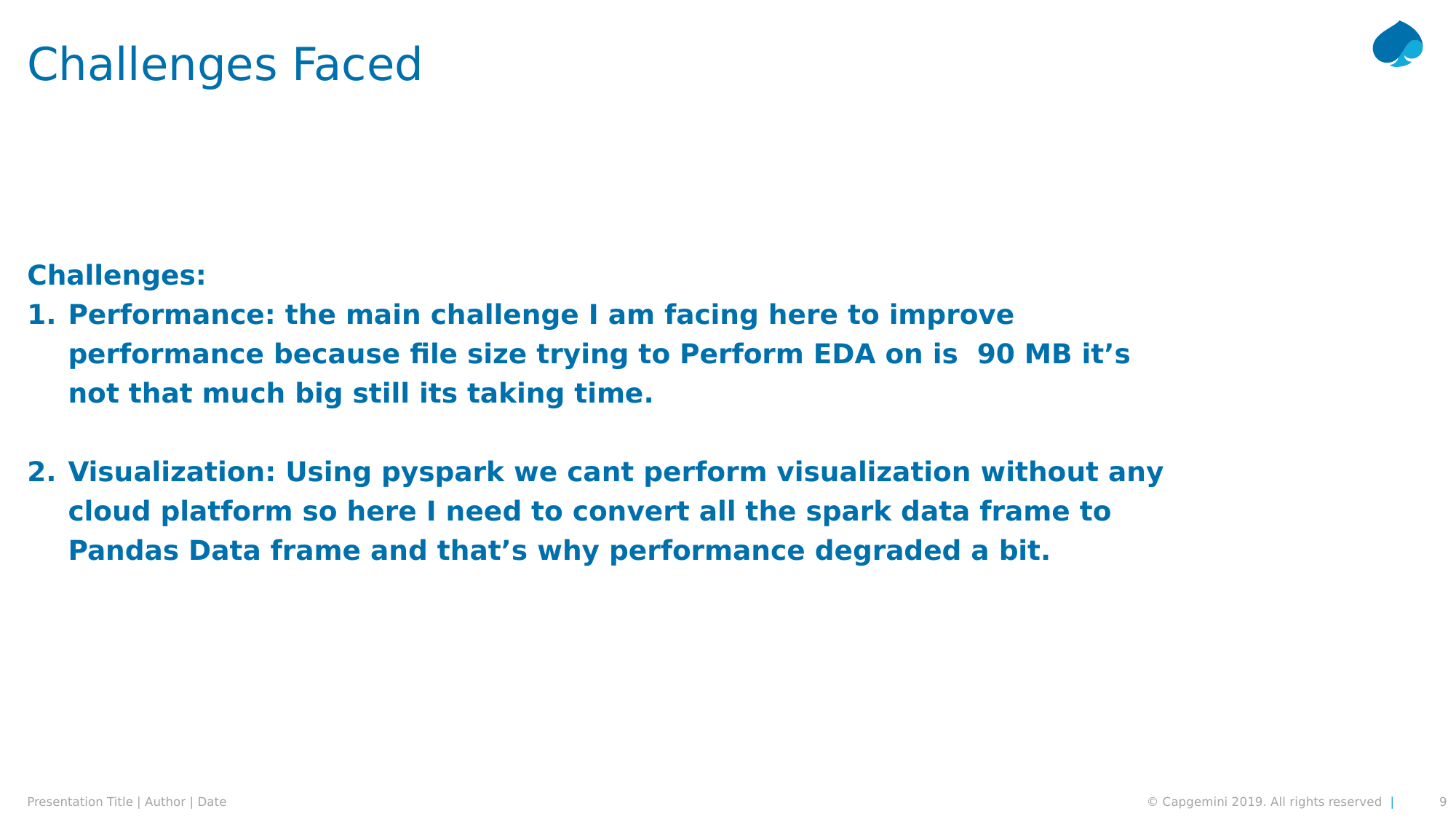

# Challenges Faced
Challenges:
Performance: the main challenge I am facing here to improve performance because file size trying to Perform EDA on is  90 MB it’s not that much big still its taking time.

Visualization: Using pyspark we cant perform visualization without any cloud platform so here I need to convert all the spark data frame to Pandas Data frame and that’s why performance degraded a bit.